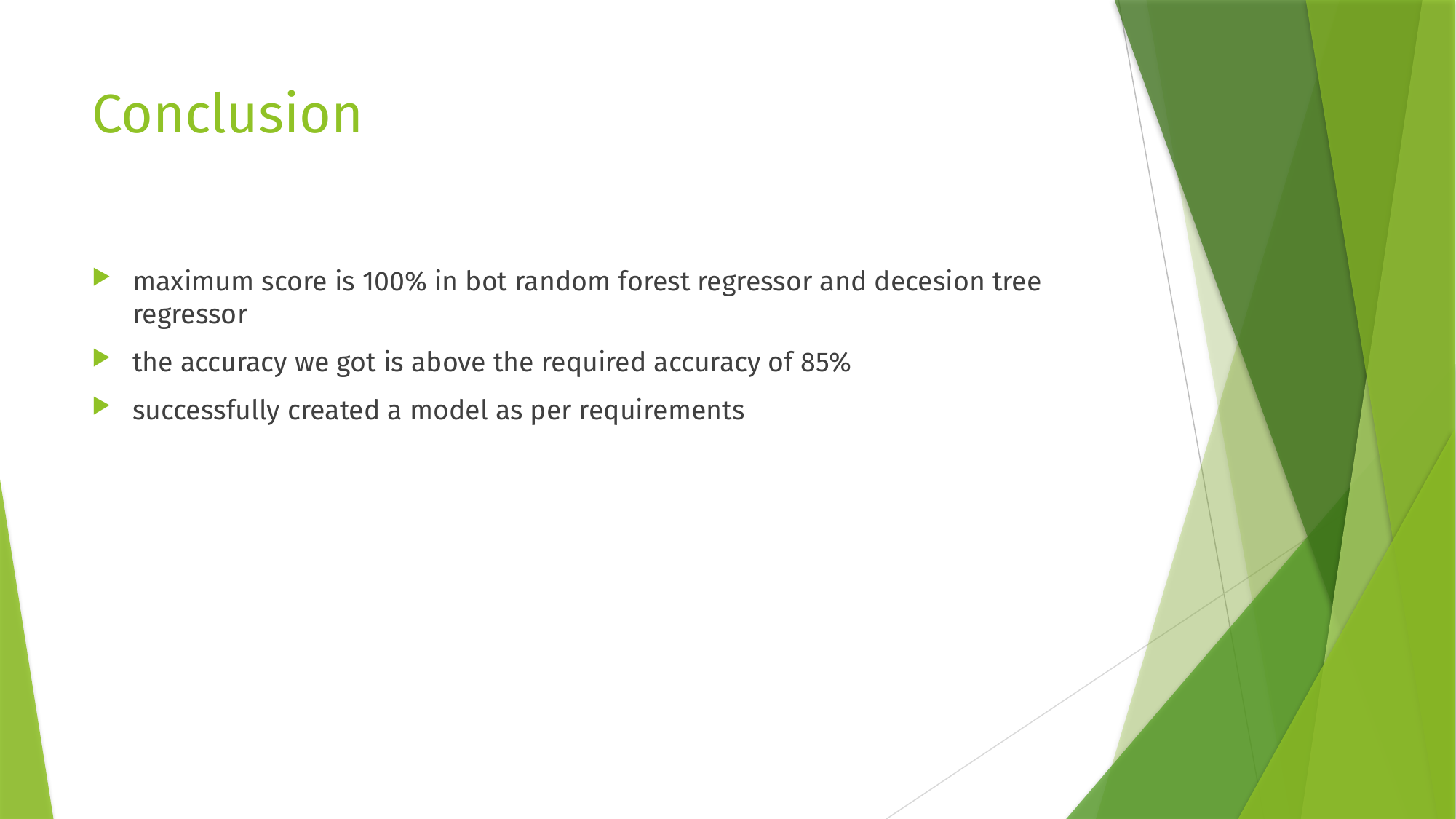

# Conclusion
maximum score is 100% in bot random forest regressor and decesion tree regressor
the accuracy we got is above the required accuracy of 85%
successfully created a model as per requirements